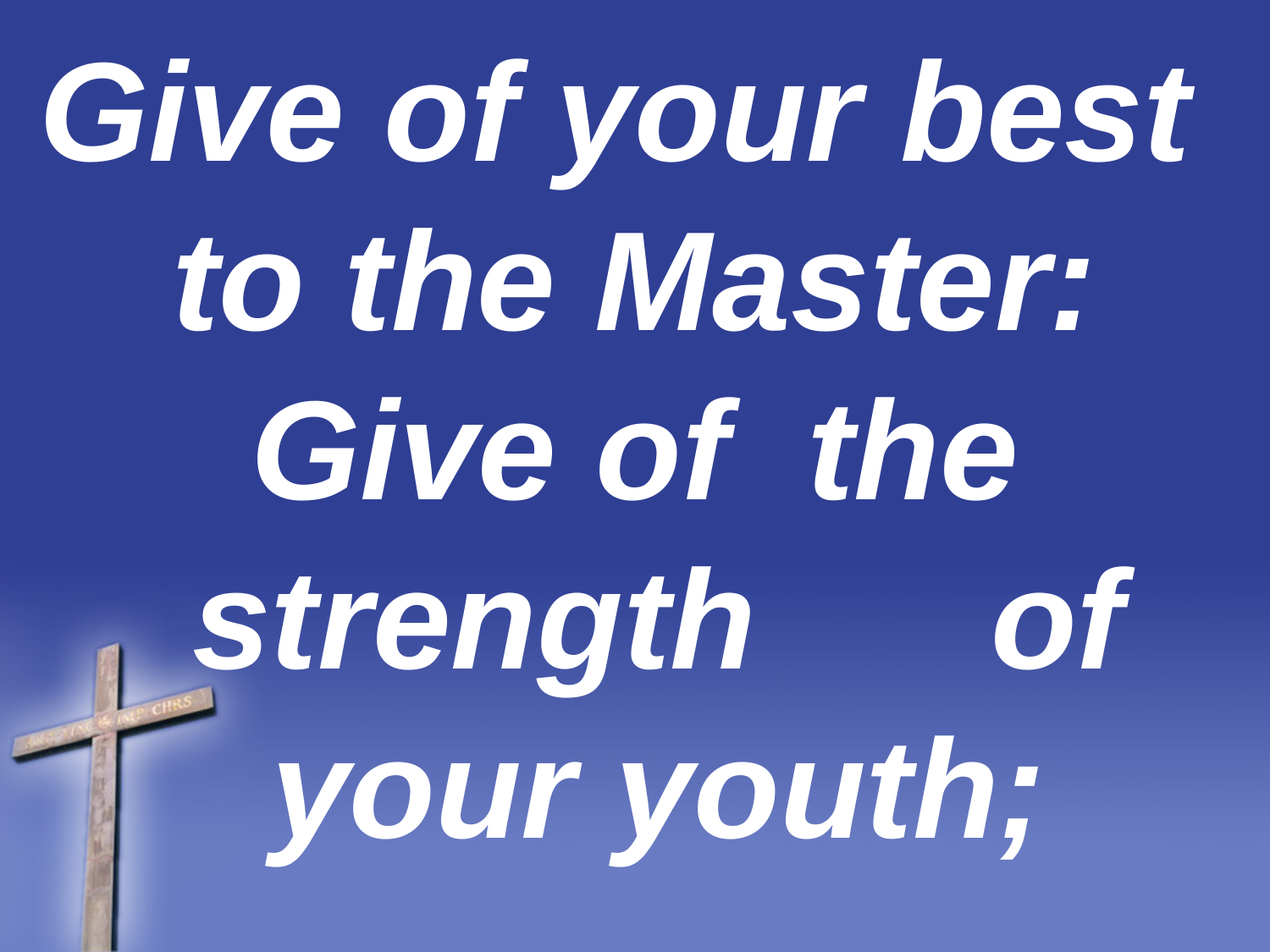

Give of your best
to the Master:
Give of  the strength      of your youth;